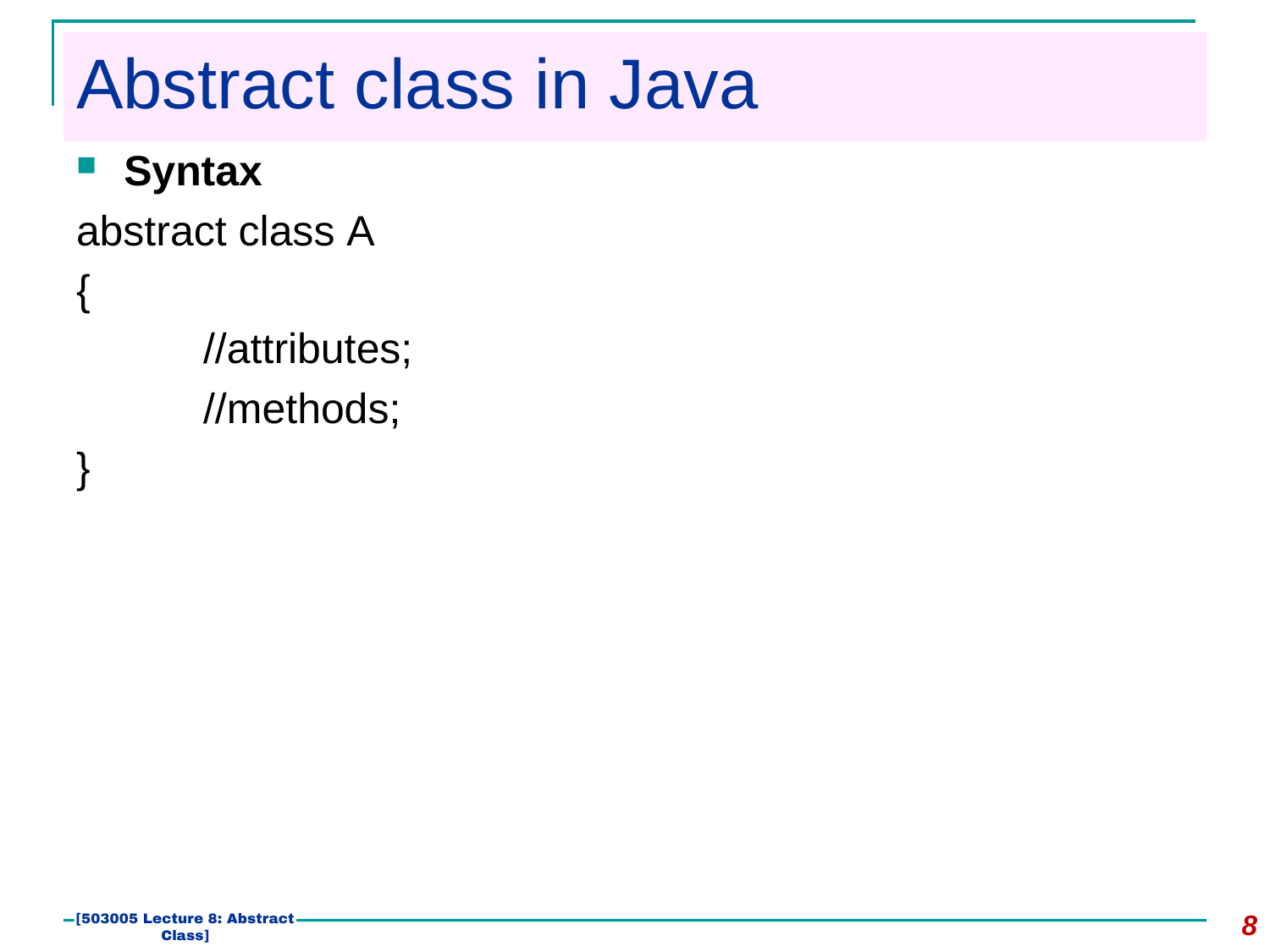

# Abstract class in Java
Syntax
abstract class A
{
	//attributes;
	//methods;
}

8
[503005 Lecture 8: Abstract Class]